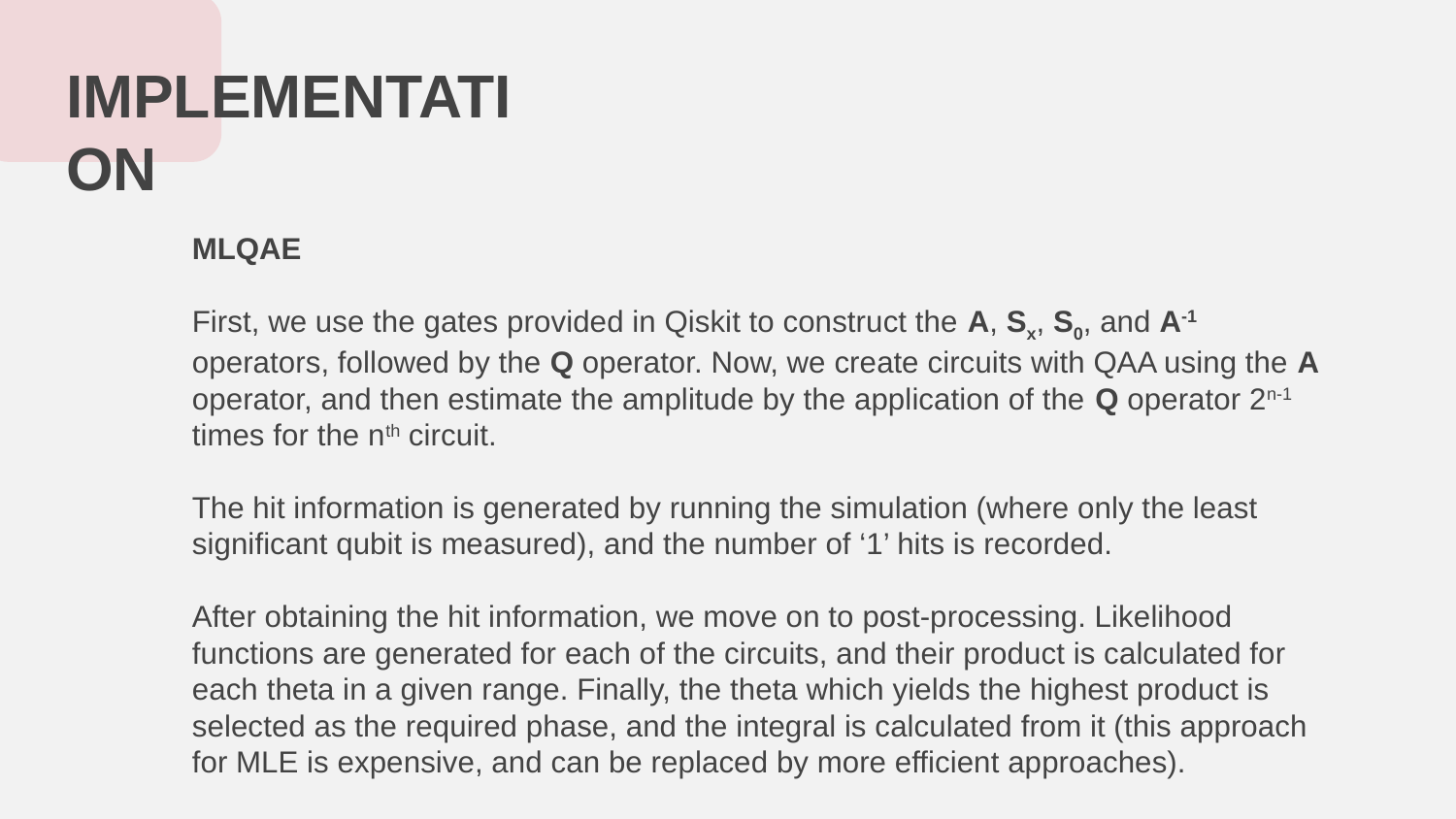

# IMPLEMENTATION
MLQAE

First, we use the gates provided in Qiskit to construct the A, Sx, S0, and A-1 operators, followed by the Q operator. Now, we create circuits with QAA using the A operator, and then estimate the amplitude by the application of the Q operator 2n-1 times for the nth circuit.

The hit information is generated by running the simulation (where only the least significant qubit is measured), and the number of ‘1’ hits is recorded.

After obtaining the hit information, we move on to post-processing. Likelihood functions are generated for each of the circuits, and their product is calculated for each theta in a given range. Finally, the theta which yields the highest product is selected as the required phase, and the integral is calculated from it (this approach for MLE is expensive, and can be replaced by more efficient approaches).